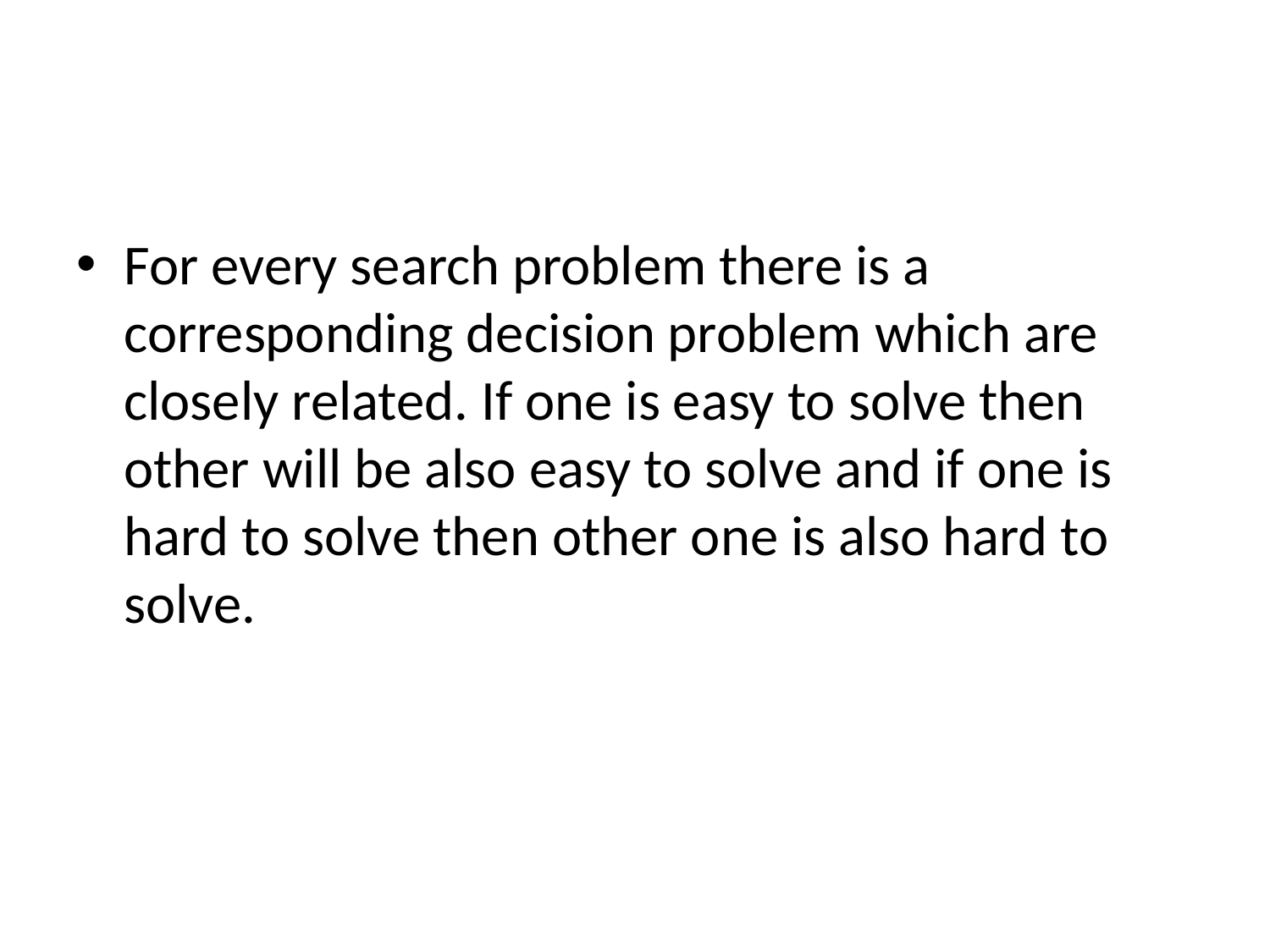

#
For every search problem there is a corresponding decision problem which are closely related. If one is easy to solve then other will be also easy to solve and if one is hard to solve then other one is also hard to solve.